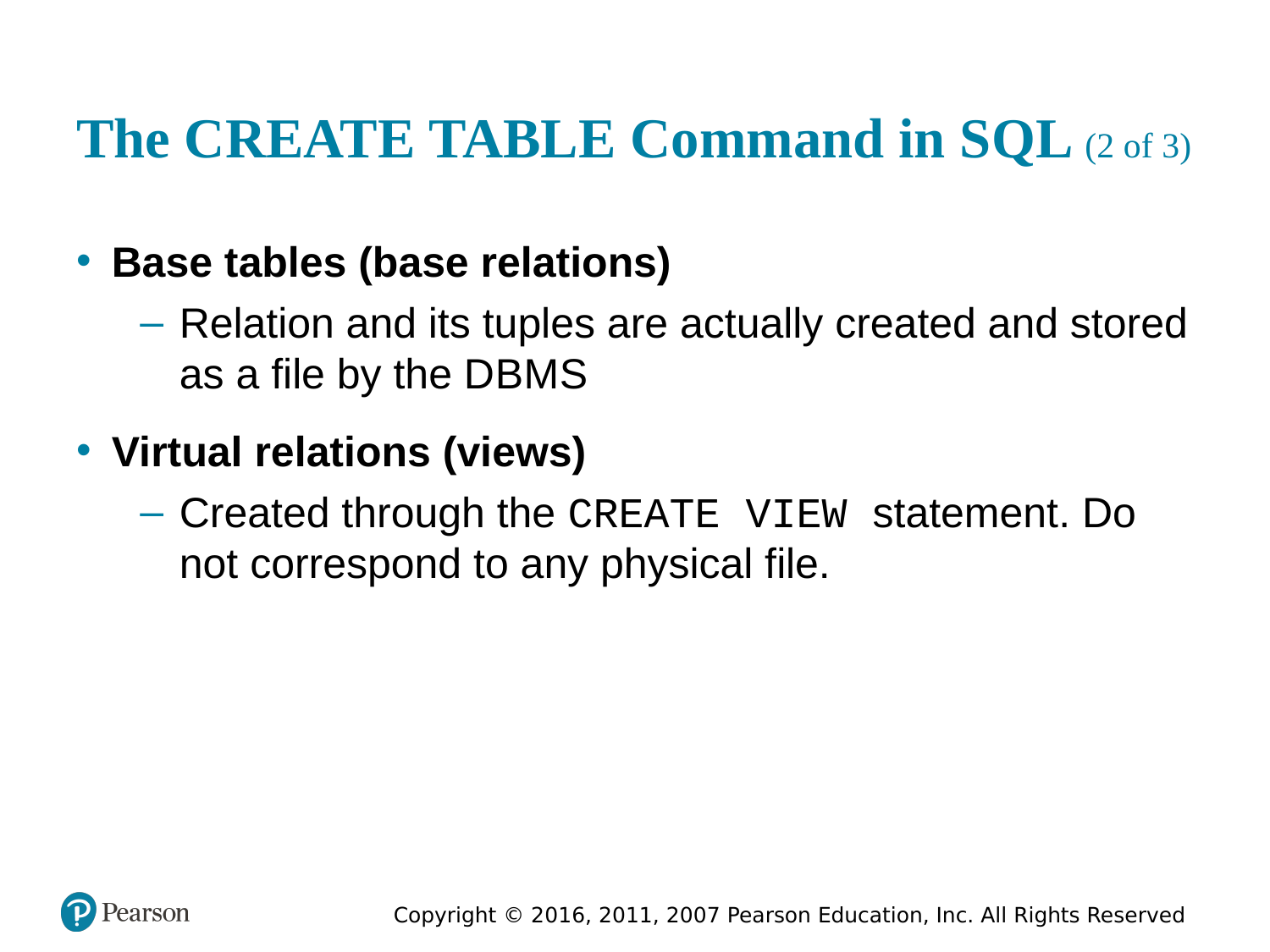

# The CREATE TABLE Command in S Q L (2 of 3)
Base tables (base relations)
Relation and its tuples are actually created and stored as a file by the D B M S
Virtual relations (views)
Created through the CREATE VIEW statement. Do not correspond to any physical file.